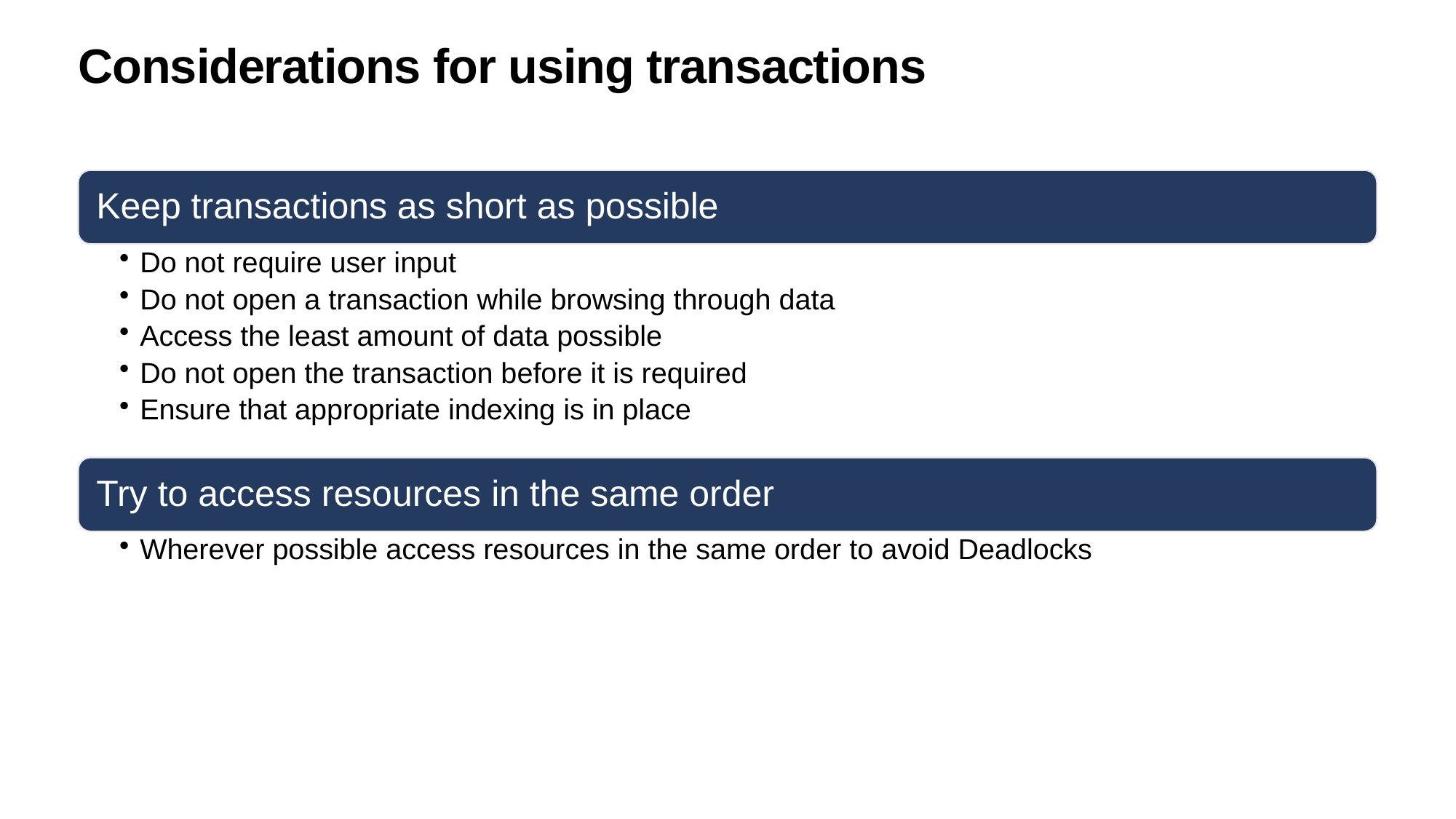

# Considerations for using transactions
Keep transactions as short as possible
Do not require user input
Do not open a transaction while browsing through data
Access the least amount of data possible
Do not open the transaction before it is required
Ensure that appropriate indexing is in place
Try to access resources in the same order
Wherever possible access resources in the same order to avoid Deadlocks